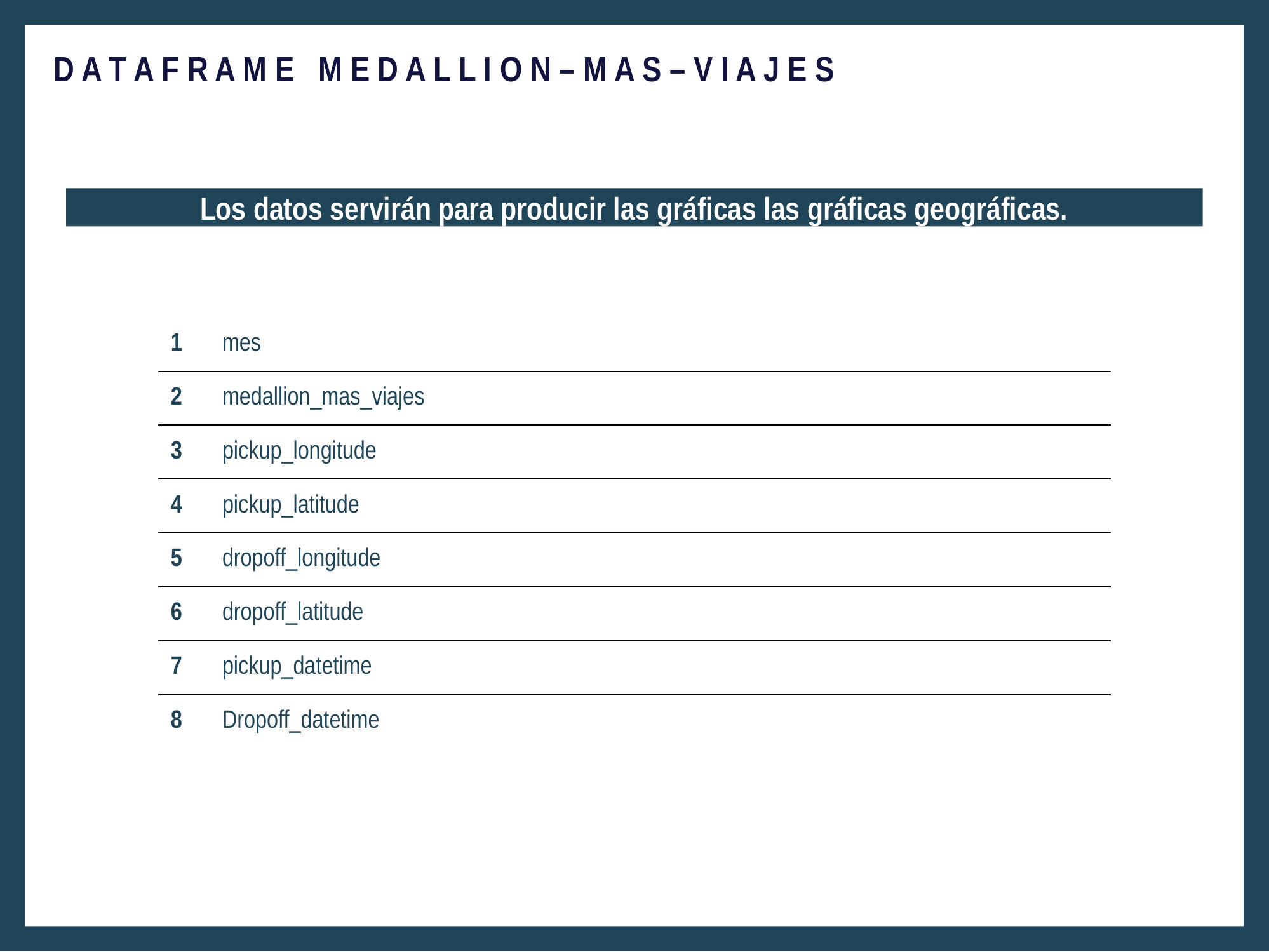

D A T A F R A M E   M E D A L L I O N – M A S – V I A J E S
Los datos servirán para producir las gráficas las gráficas geográficas.
| 1 | mes |
| --- | --- |
| 2 | medallion\_mas\_viajes |
| 3 | pickup\_longitude |
| 4 | pickup\_latitude |
| 5 | dropoff\_longitude |
| 6 | dropoff\_latitude |
| 7 | pickup\_datetime |
| 8 | Dropoff\_datetime |